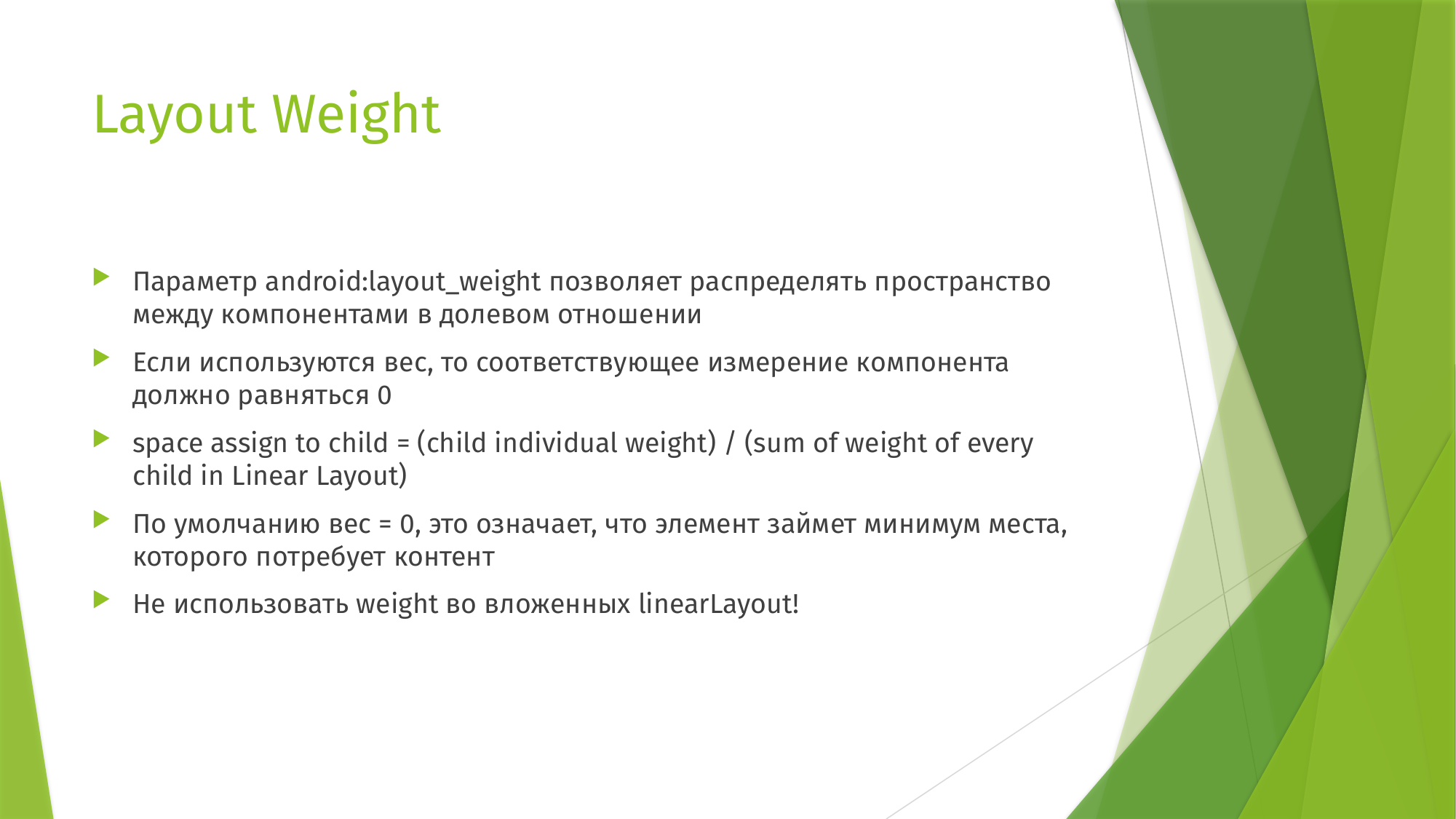

# Layout Weight
Параметр android:layout_weight позволяет распределять пространство между компонентами в долевом отношении
Если используются вес, то соответствующее измерение компонента должно равняться 0
space assign to child = (child individual weight) / (sum of weight of every child in Linear Layout)
По умолчанию вес = 0, это означает, что элемент займет минимум места, которого потребует контент
Не использовать weight во вложенных linearLayout!